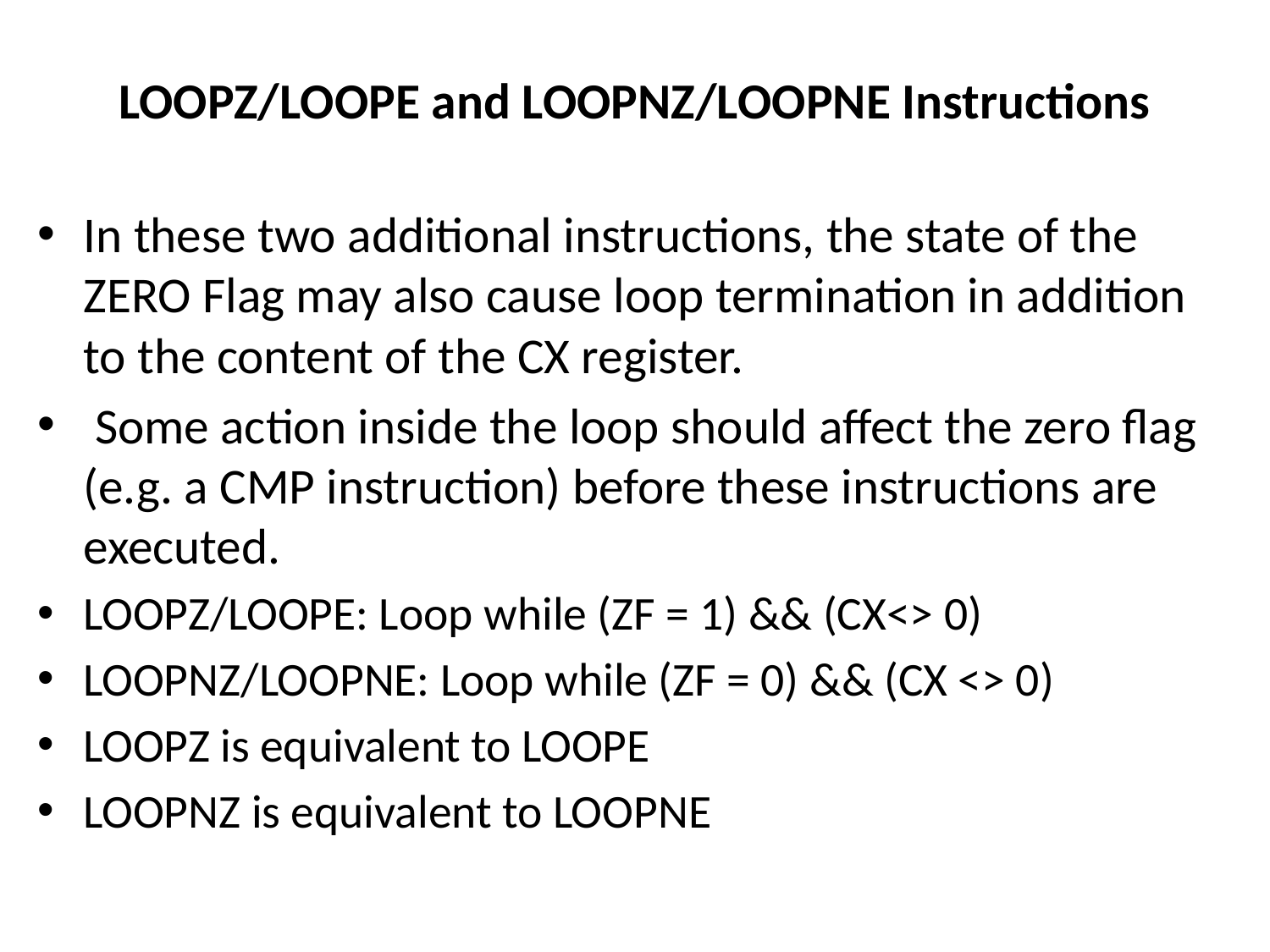

# LOOPZ/LOOPE and LOOPNZ/LOOPNE Instructions
In these two additional instructions, the state of the ZERO Flag may also cause loop termination in addition to the content of the CX register.
 Some action inside the loop should affect the zero flag (e.g. a CMP instruction) before these instructions are executed.
LOOPZ/LOOPE: Loop while (ZF = 1) && (CX<> 0)
LOOPNZ/LOOPNE: Loop while (ZF = 0) && (CX <> 0)
LOOPZ is equivalent to LOOPE
LOOPNZ is equivalent to LOOPNE